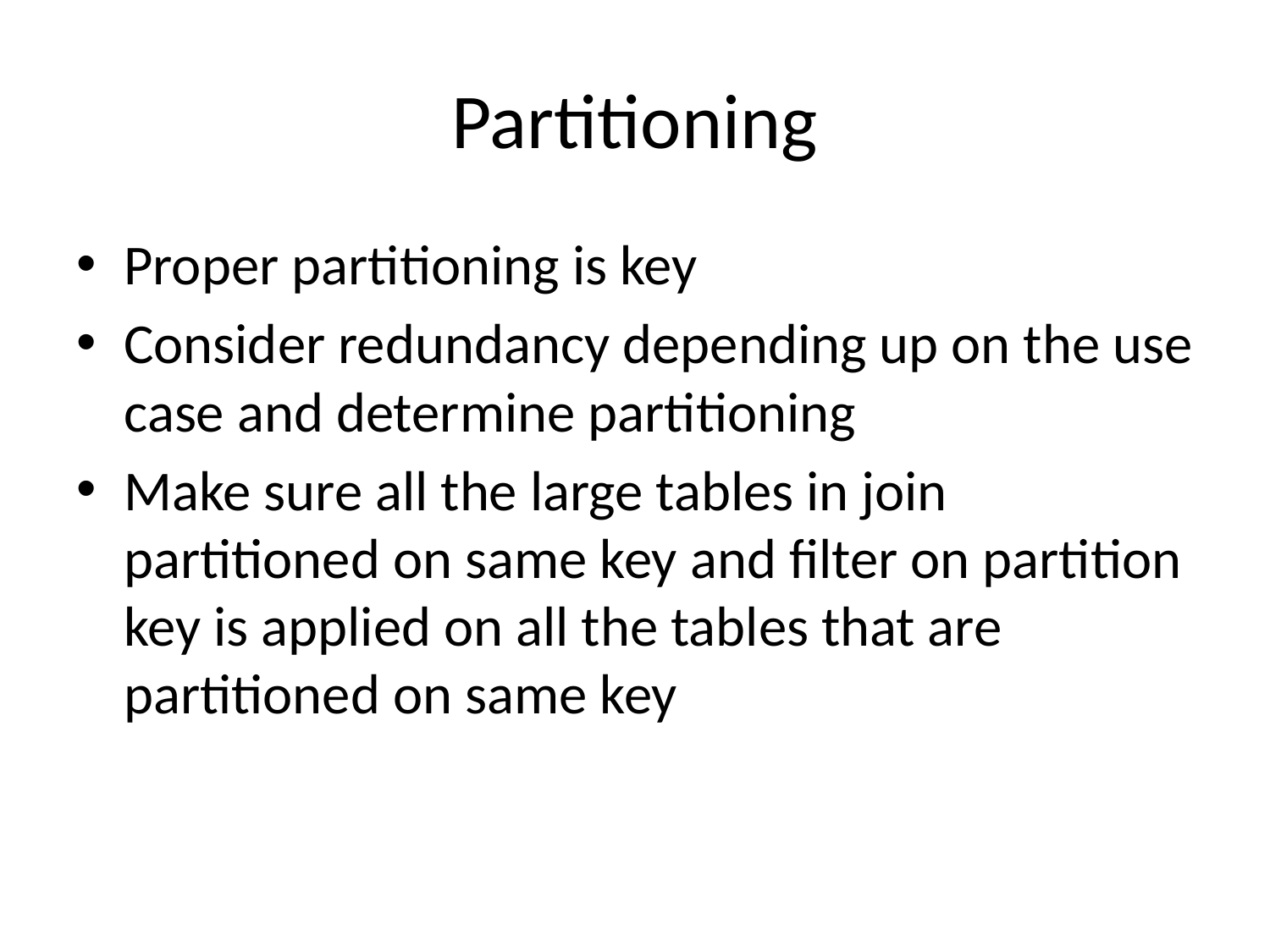

# Partitioning
Proper partitioning is key
Consider redundancy depending up on the use case and determine partitioning
Make sure all the large tables in join partitioned on same key and filter on partition key is applied on all the tables that are partitioned on same key